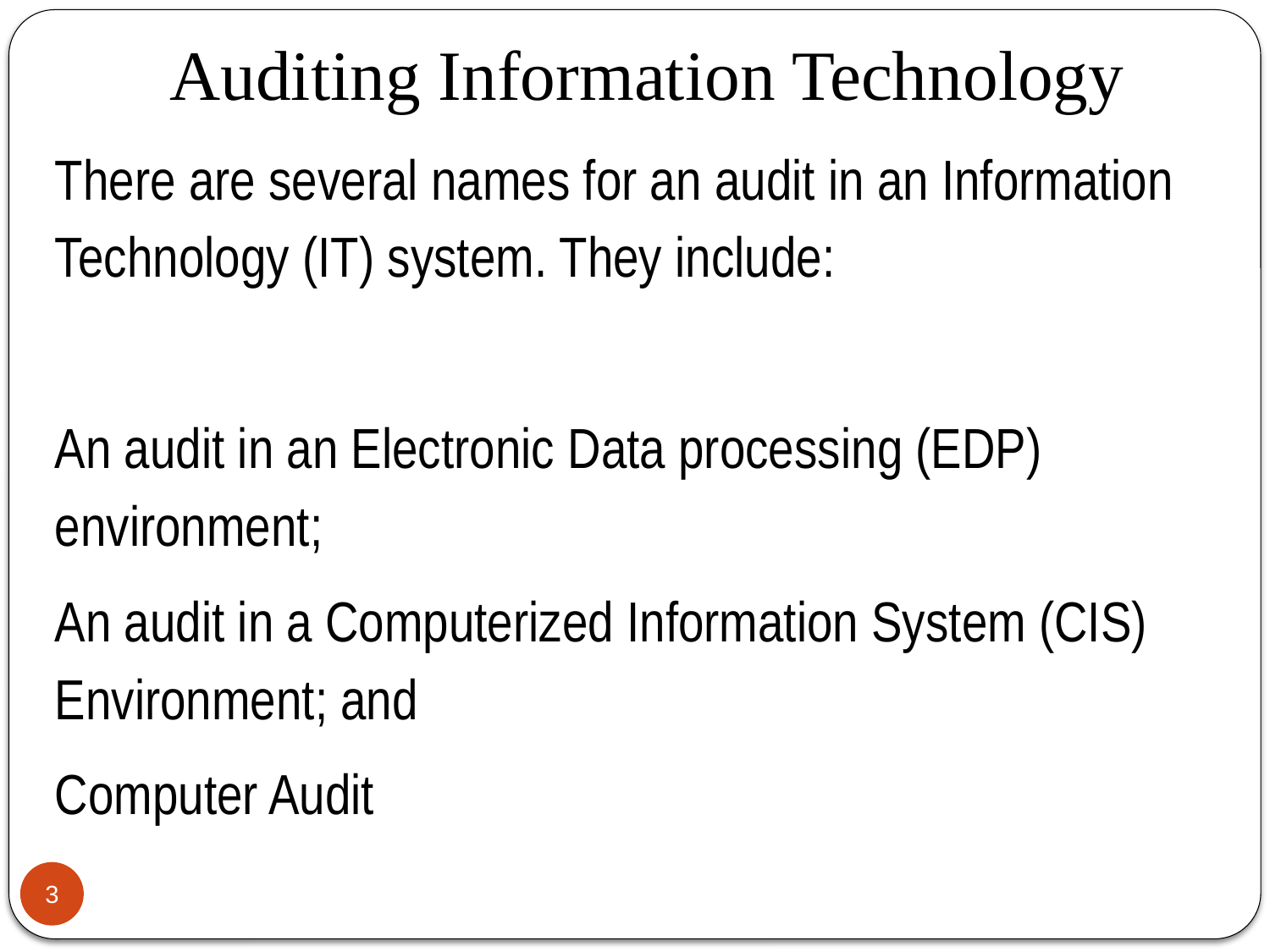

# Auditing Information Technology
There are several names for an audit in an Information Technology (IT) system. They include:

An audit in an Electronic Data processing (EDP) environment;
An audit in a Computerized Information System (CIS) Environment; and
Computer Audit
3